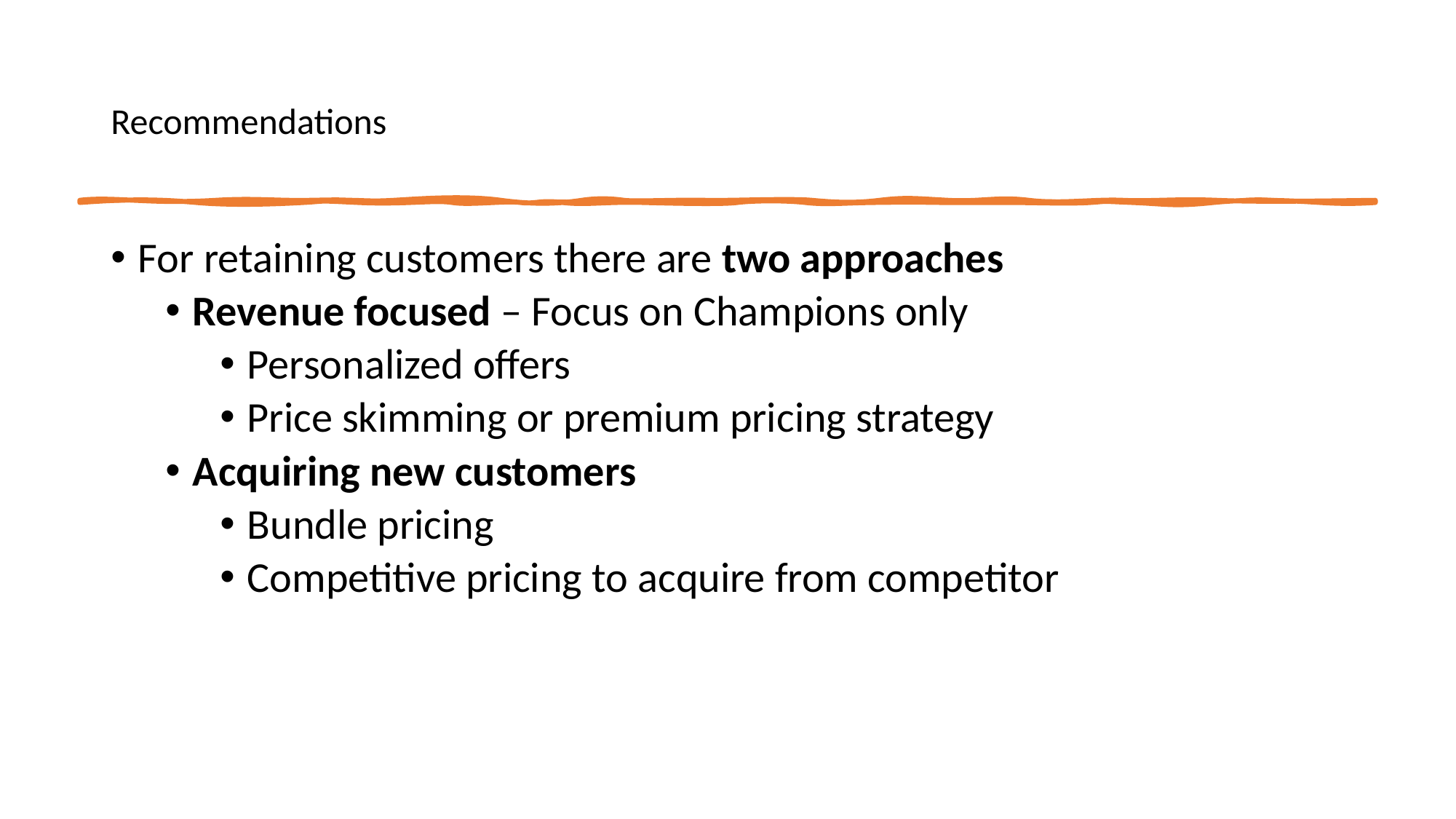

# Recommendations

For retaining customers there are two approaches
Revenue focused – Focus on Champions only
Personalized offers
Price skimming or premium pricing strategy
Acquiring new customers
Bundle pricing
Competitive pricing to acquire from competitor